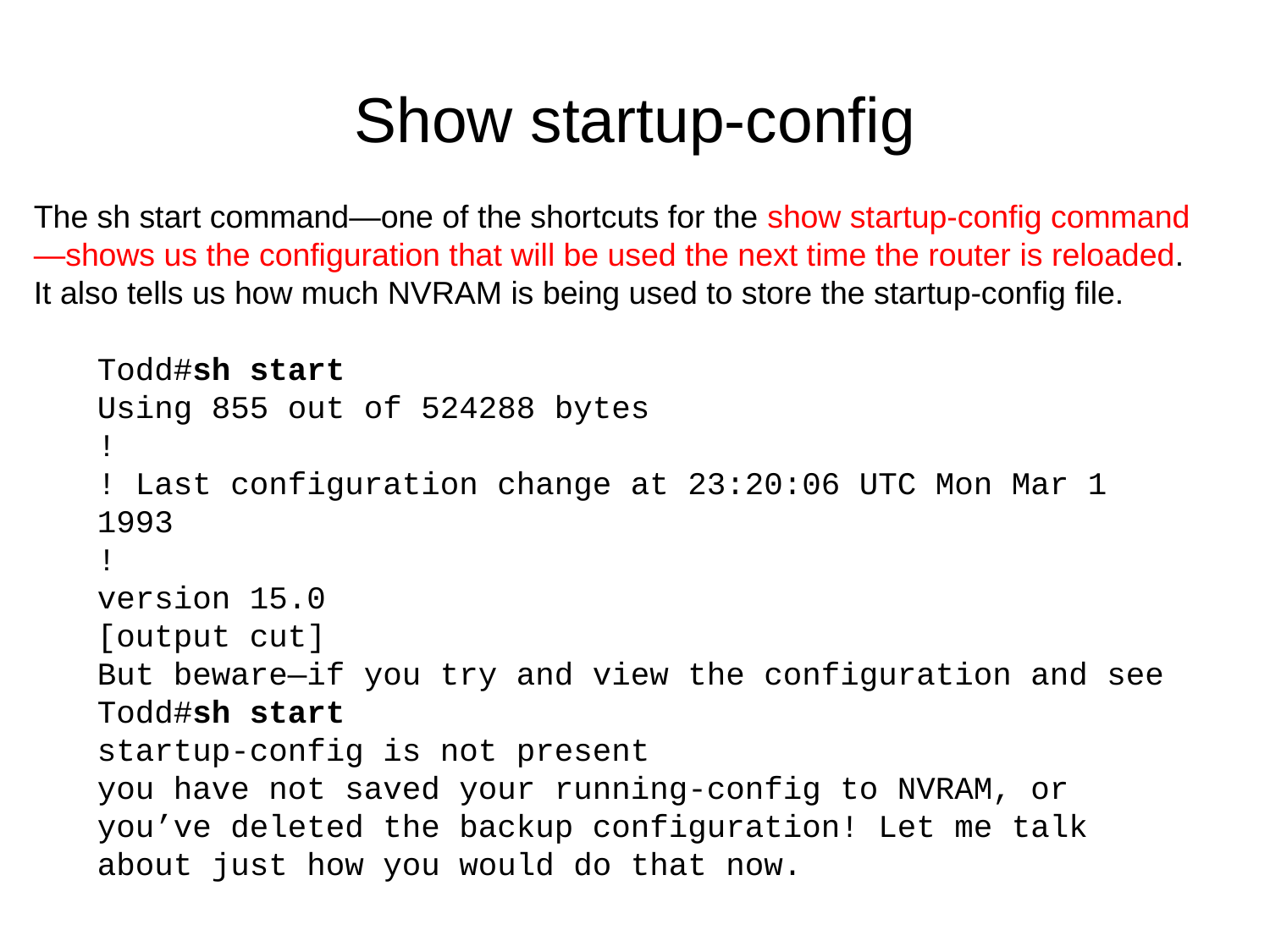

# Show startup-config
The sh start command—one of the shortcuts for the show startup-config command—shows us the configuration that will be used the next time the router is reloaded. It also tells us how much NVRAM is being used to store the startup-config file.

Todd#sh start
Using 855 out of 524288 bytes
!
! Last configuration change at 23:20:06 UTC Mon Mar 1 1993
!
version 15.0
[output cut]
But beware—if you try and view the configuration and see
Todd#sh start
startup-config is not present
you have not saved your running-config to NVRAM, or you’ve deleted the backup configuration! Let me talk about just how you would do that now.